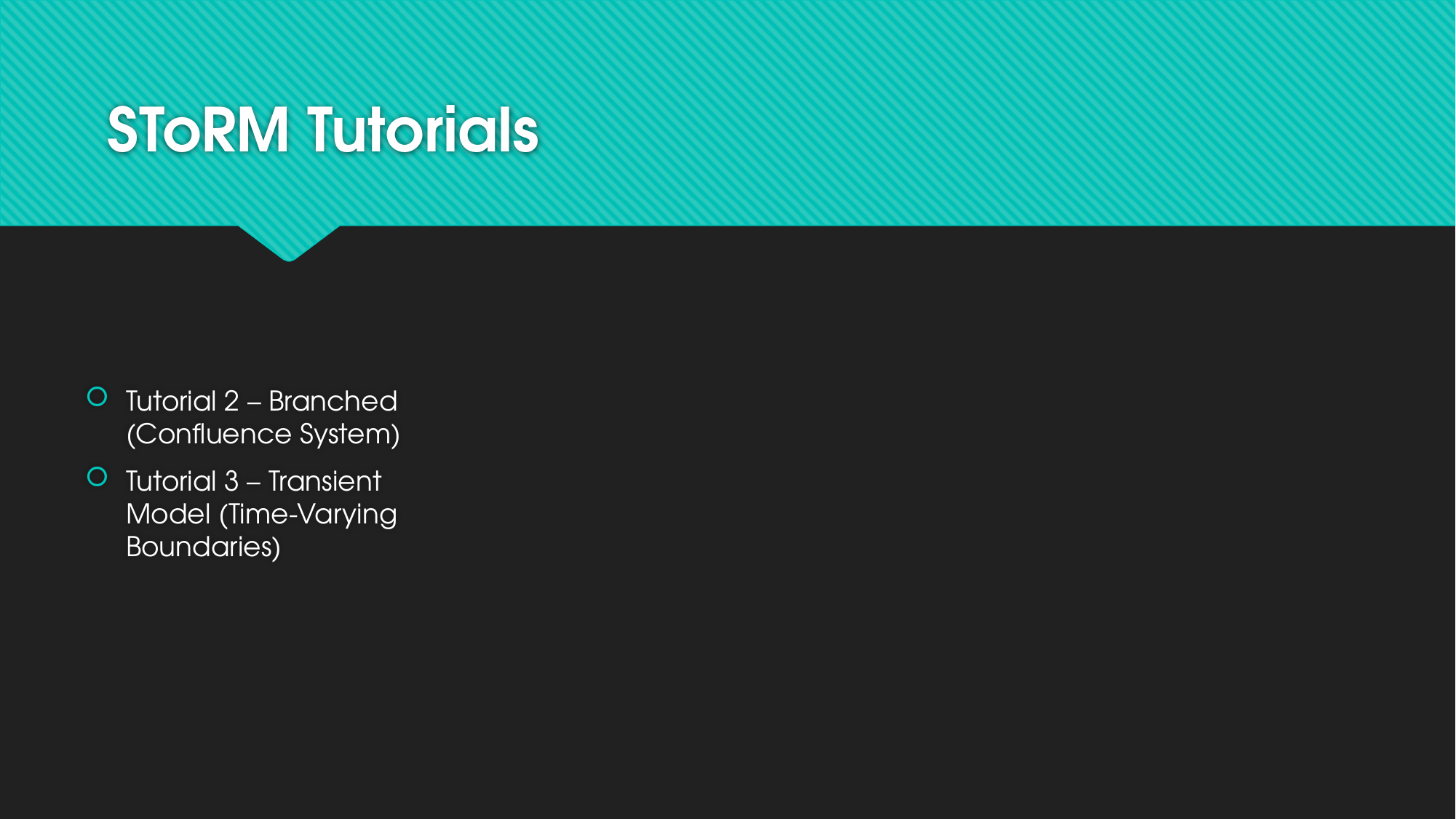

# SToRM Tutorials
Tutorial 2 – Branched (Confluence System)
Tutorial 3 – Transient Model (Time-Varying Boundaries)